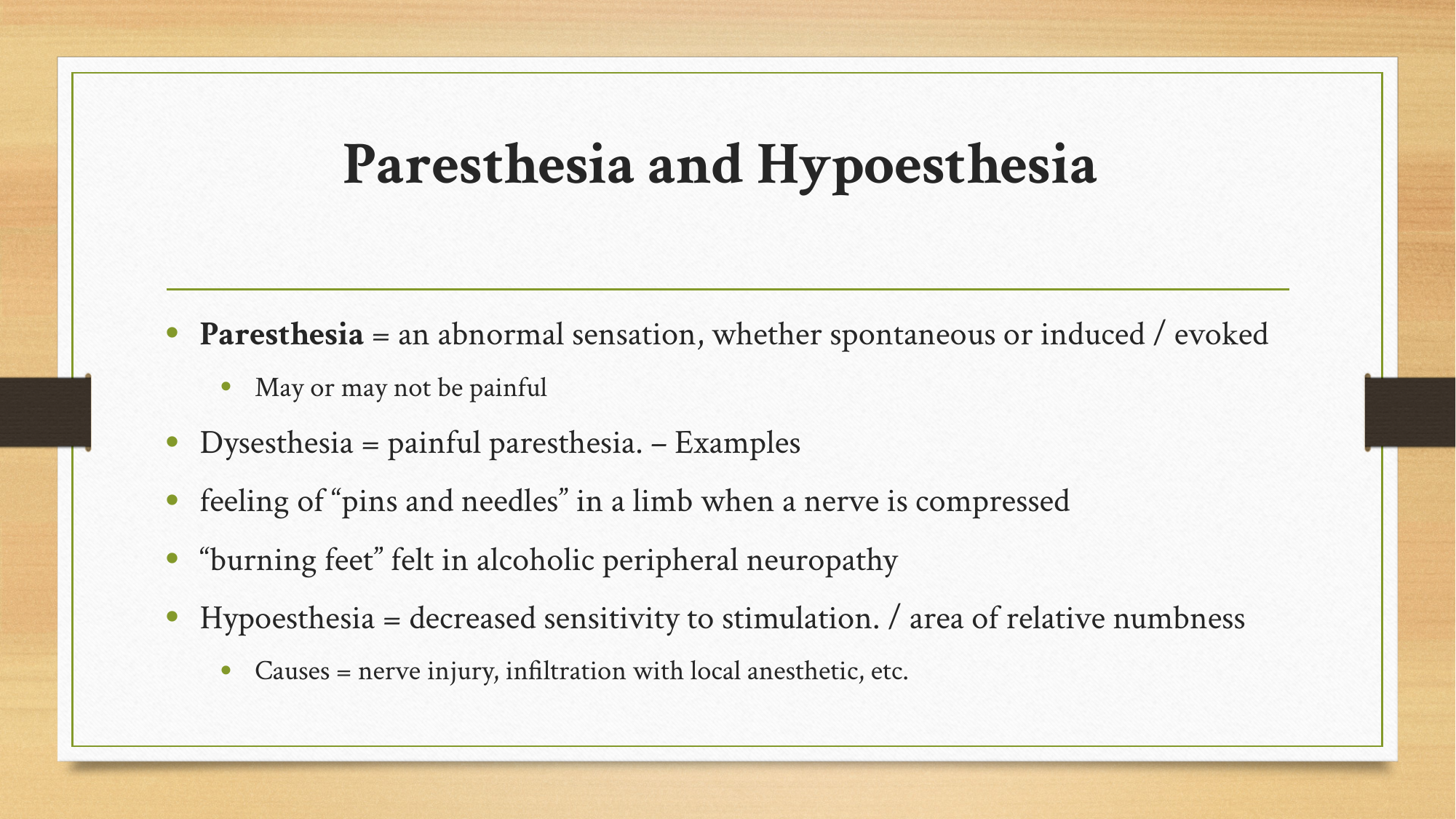

# Paresthesia and Hypoesthesia
Paresthesia = an abnormal sensation, whether spontaneous or induced / evoked
May or may not be painful
Dysesthesia = painful paresthesia. – Examples
feeling of “pins and needles” in a limb when a nerve is compressed
“burning feet” felt in alcoholic peripheral neuropathy
Hypoesthesia = decreased sensitivity to stimulation. / area of relative numbness
Causes = nerve injury, infiltration with local anesthetic, etc.